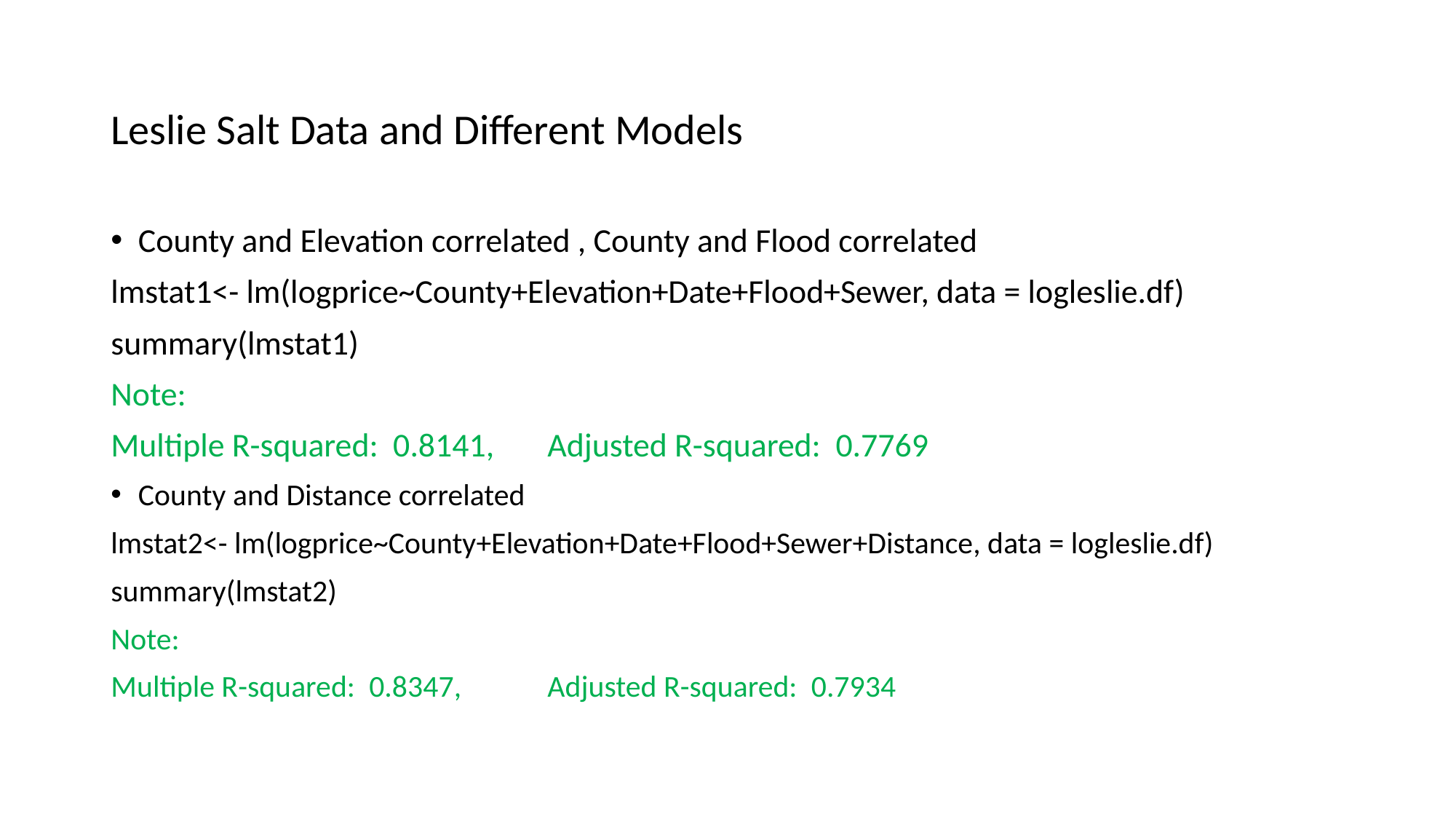

# Leslie Salt Data and Different Models
County and Elevation correlated , County and Flood correlated
lmstat1<- lm(logprice~County+Elevation+Date+Flood+Sewer, data = logleslie.df)
summary(lmstat1)
Note:
Multiple R-squared:  0.8141,	Adjusted R-squared:  0.7769
County and Distance correlated
lmstat2<- lm(logprice~County+Elevation+Date+Flood+Sewer+Distance, data = logleslie.df)
summary(lmstat2)
Note:
Multiple R-squared:  0.8347,	Adjusted R-squared:  0.7934